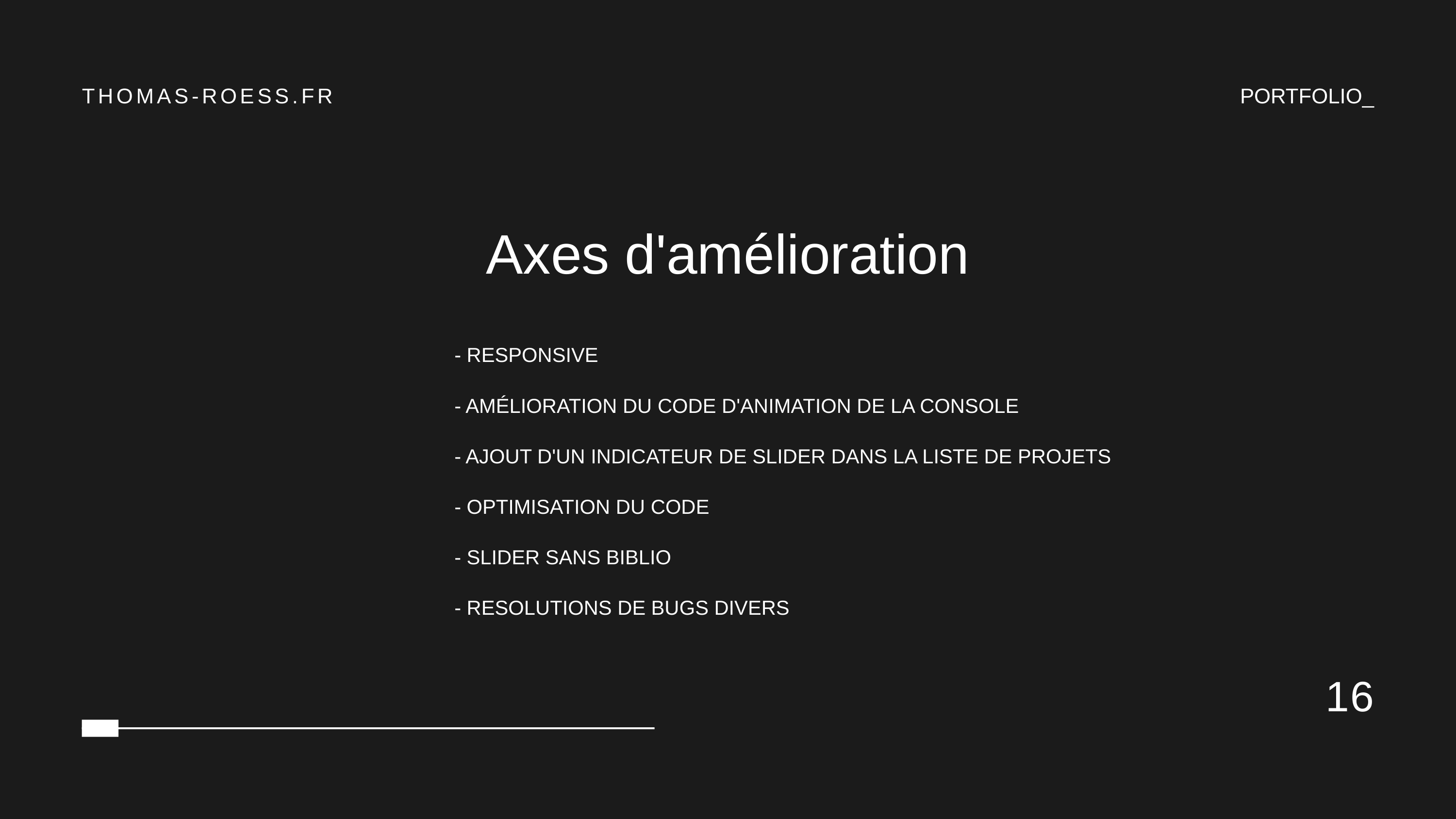

THOMAS-ROESS.FR
PORTFOLIO_
Axes d'amélioration
- RESPONSIVE
- AMÉLIORATION DU CODE D'ANIMATION DE LA CONSOLE
- AJOUT D'UN INDICATEUR DE SLIDER DANS LA LISTE DE PROJETS
- OPTIMISATION DU CODE
- SLIDER SANS BIBLIO
- RESOLUTIONS DE BUGS DIVERS
16